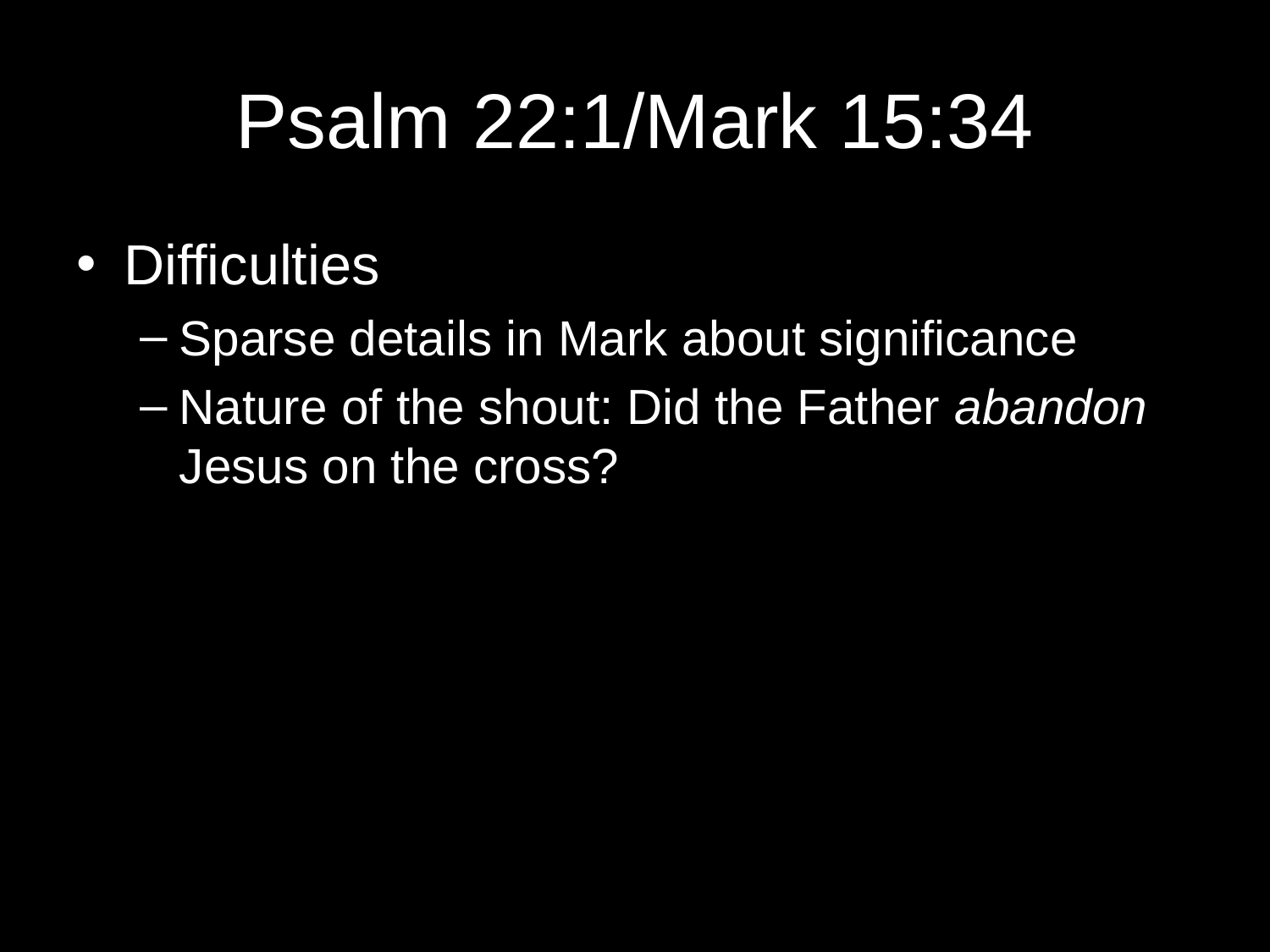

# Psalm 22:1/Mark 15:34
Difficulties
Sparse details in Mark about significance
Nature of the shout: Did the Father abandon Jesus on the cross?